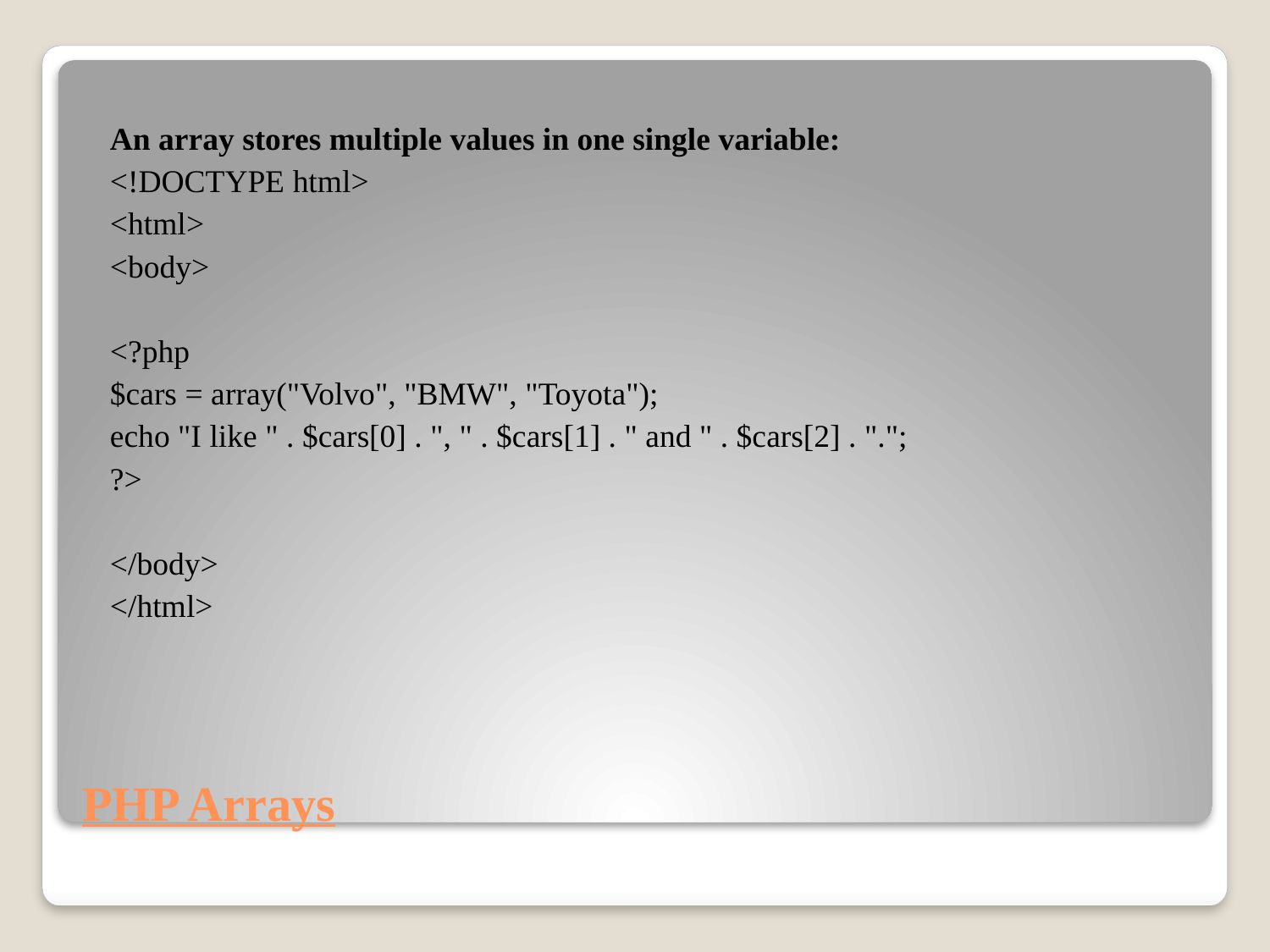

An array stores multiple values in one single variable:
<!DOCTYPE html>
<html>
<body>

<?php
$cars = array("Volvo", "BMW", "Toyota");
echo "I like " . $cars[0] . ", " . $cars[1] . " and " . $cars[2] . ".";
?>

</body>
</html>

# PHP Arrays